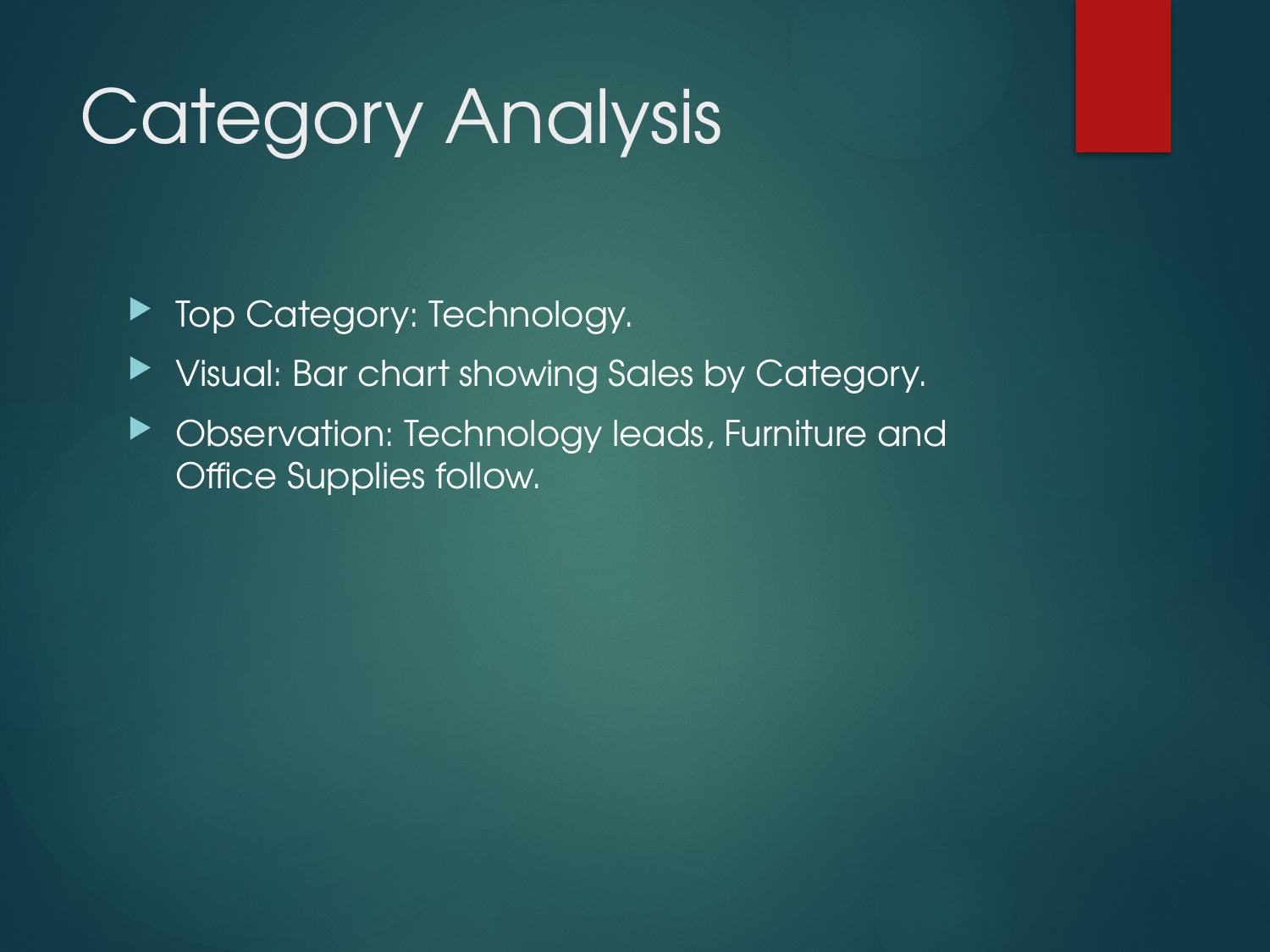

# Category Analysis
Top Category: Technology.
Visual: Bar chart showing Sales by Category.
Observation: Technology leads, Furniture and Office Supplies follow.